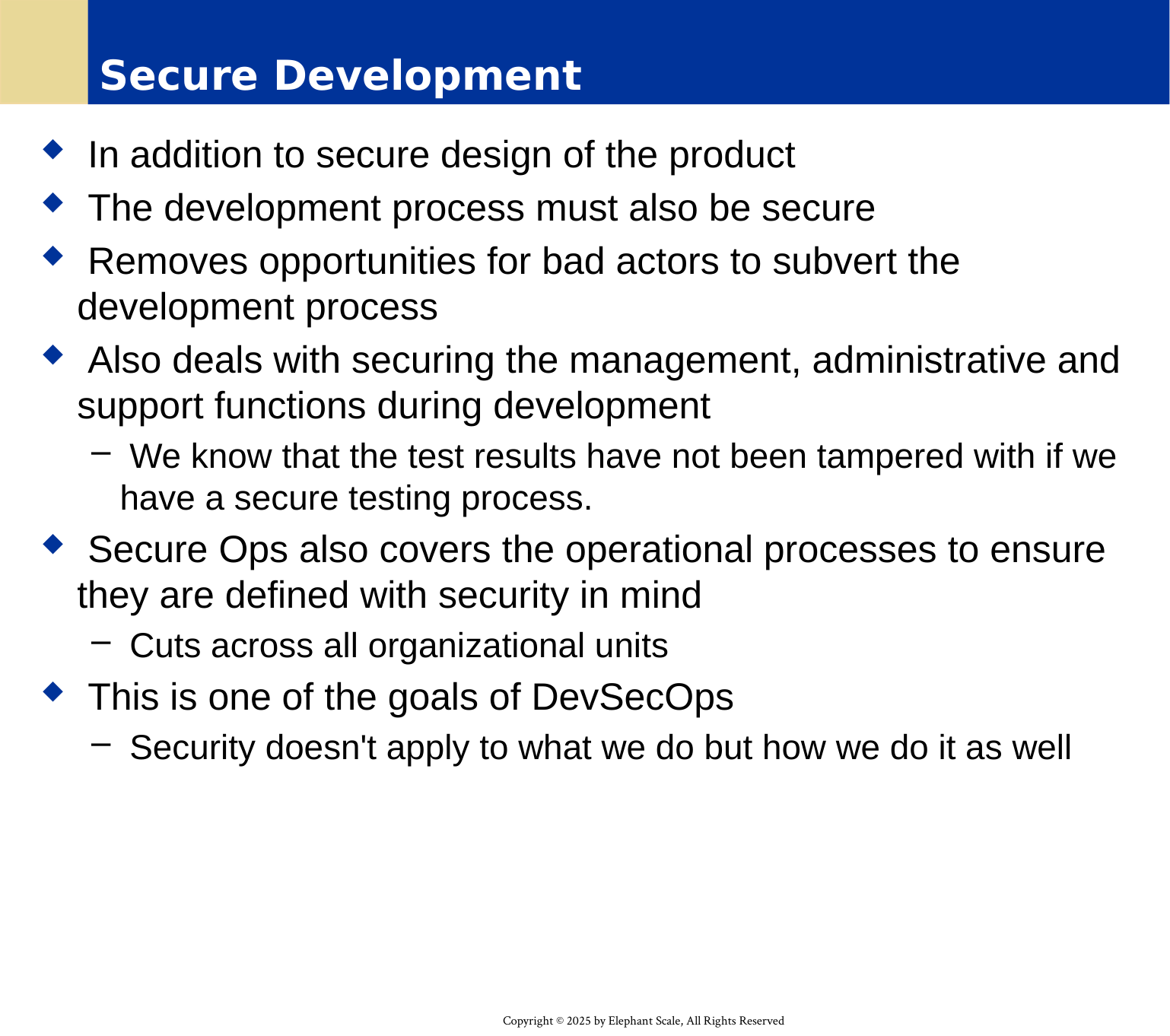

# Secure Development
 In addition to secure design of the product
 The development process must also be secure
 Removes opportunities for bad actors to subvert the development process
 Also deals with securing the management, administrative and support functions during development
 We know that the test results have not been tampered with if we have a secure testing process.
 Secure Ops also covers the operational processes to ensure they are defined with security in mind
 Cuts across all organizational units
 This is one of the goals of DevSecOps
 Security doesn't apply to what we do but how we do it as well
Copyright © 2025 by Elephant Scale, All Rights Reserved